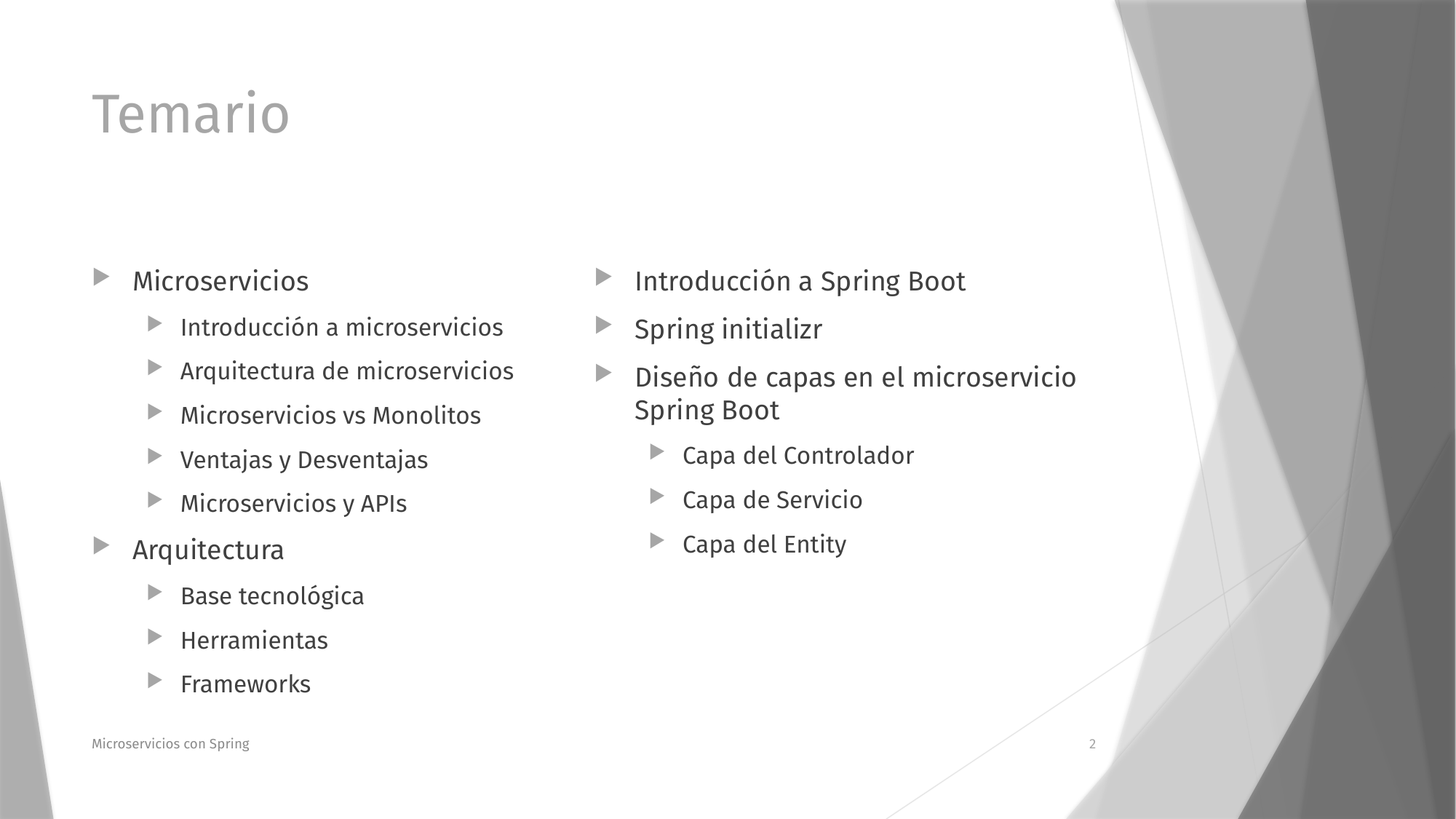

# Temario
Microservicios
Introducción a microservicios
Arquitectura de microservicios
Microservicios vs Monolitos
Ventajas y Desventajas
Microservicios y APIs
Arquitectura
Base tecnológica
Herramientas
Frameworks
Introducción a Spring Boot
Spring initializr
Diseño de capas en el microservicio Spring Boot
Capa del Controlador
Capa de Servicio
Capa del Entity

Microservicios con Spring
2